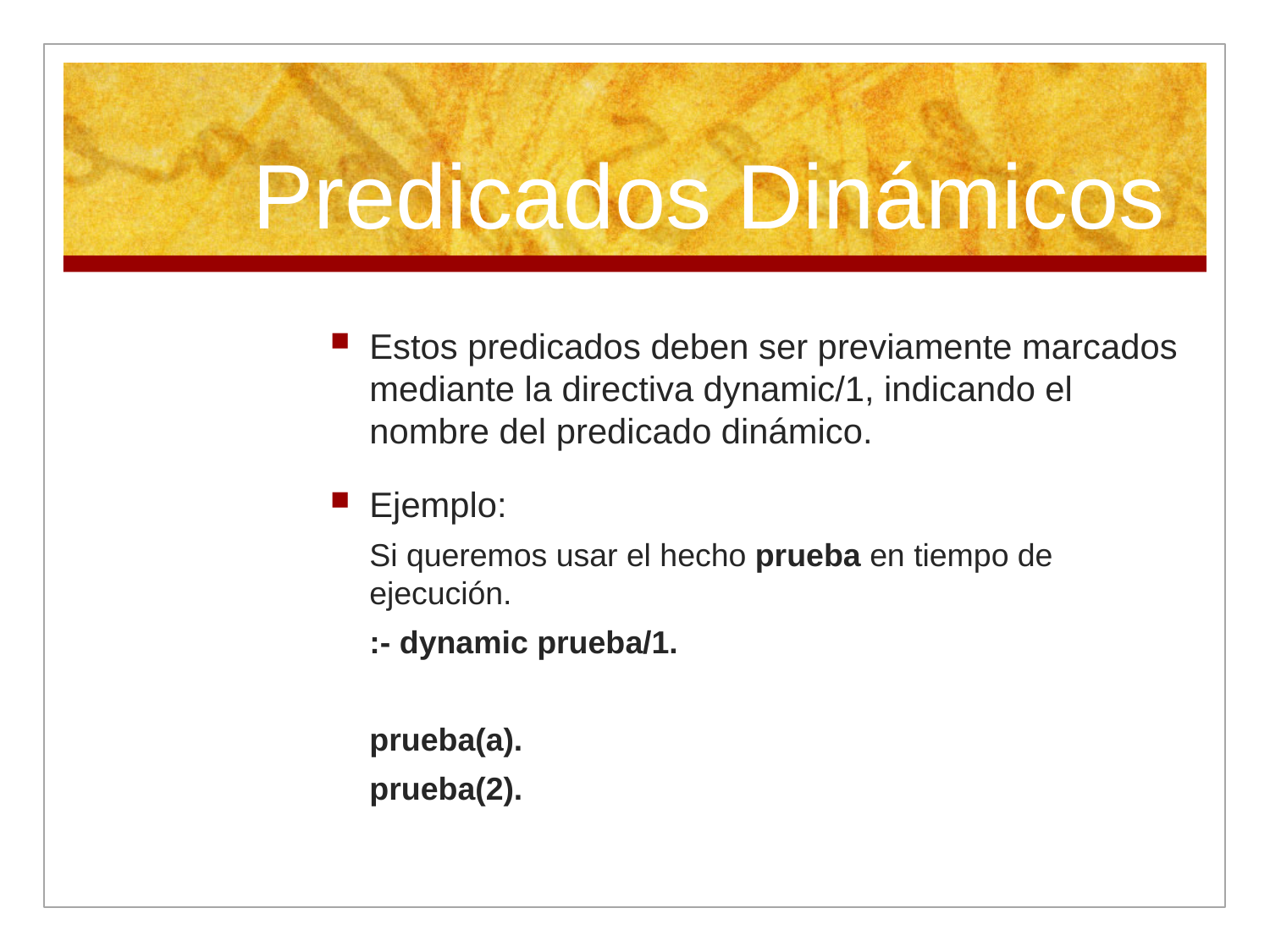

# Predicados Dinámicos
Estos predicados deben ser previamente marcados mediante la directiva dynamic/1, indicando el nombre del predicado dinámico.
Ejemplo:
Si queremos usar el hecho prueba en tiempo de ejecución.
:- dynamic prueba/1.

prueba(a).
prueba(2).